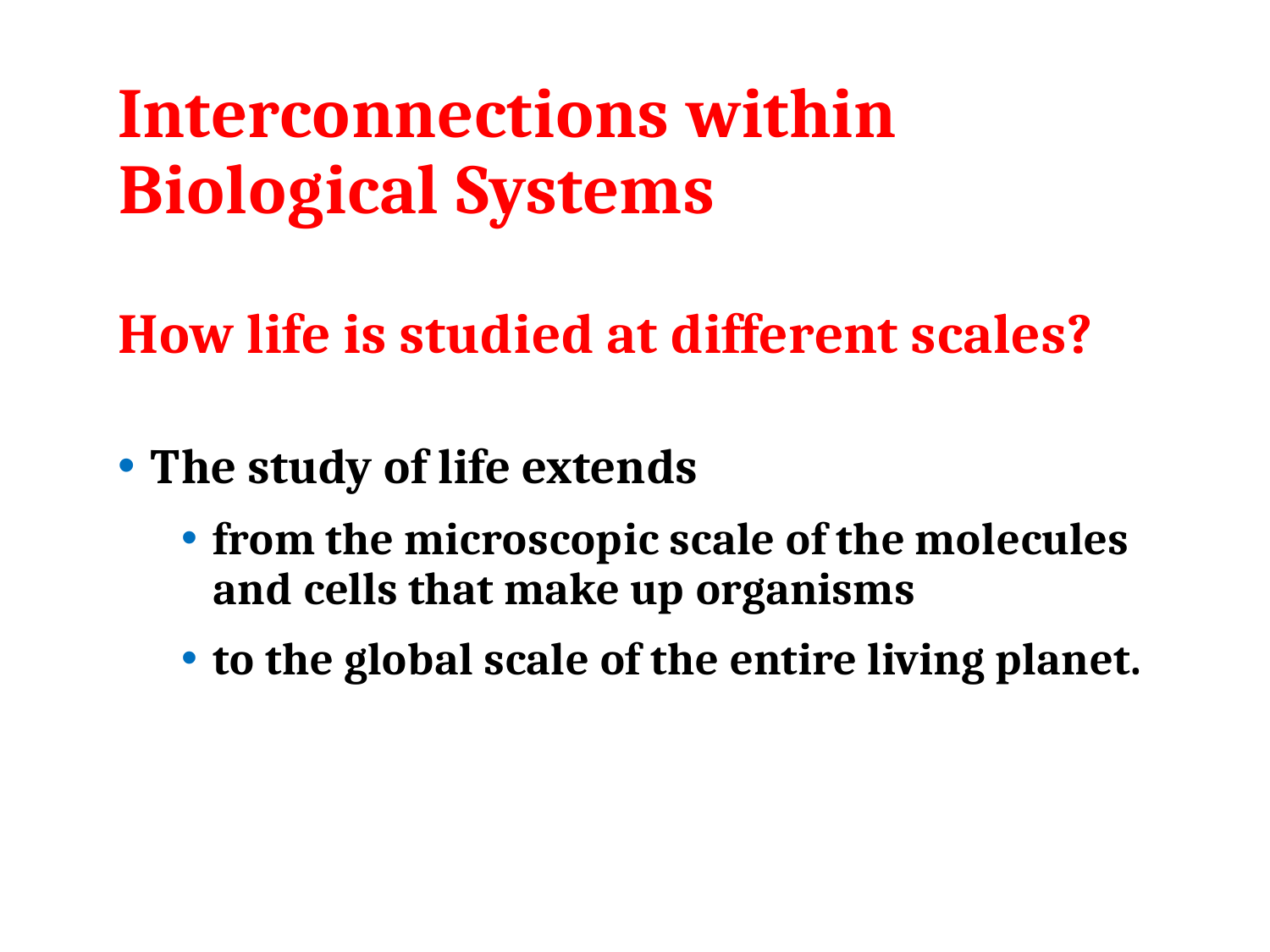

# Interconnections within Biological Systems How life is studied at different scales?
The study of life extends
from the microscopic scale of the molecules and cells that make up organisms
to the global scale of the entire living planet.